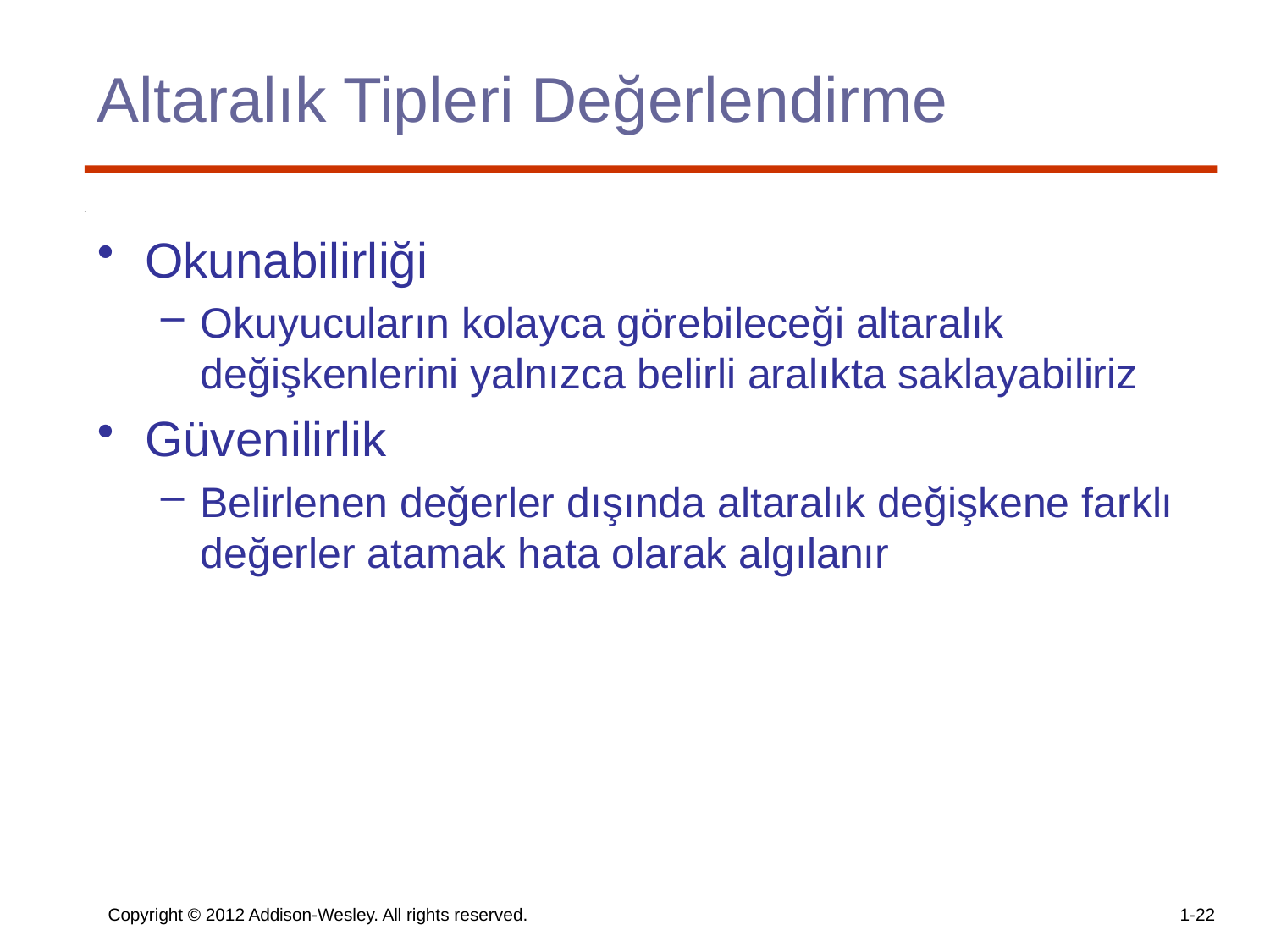

# Altaralık Tipleri Değerlendirme
Okunabilirliği
Okuyucuların kolayca görebileceği altaralık değişkenlerini yalnızca belirli aralıkta saklayabiliriz
Güvenilirlik
Belirlenen değerler dışında altaralık değişkene farklı değerler atamak hata olarak algılanır
Copyright © 2012 Addison-Wesley. All rights reserved.
1-22